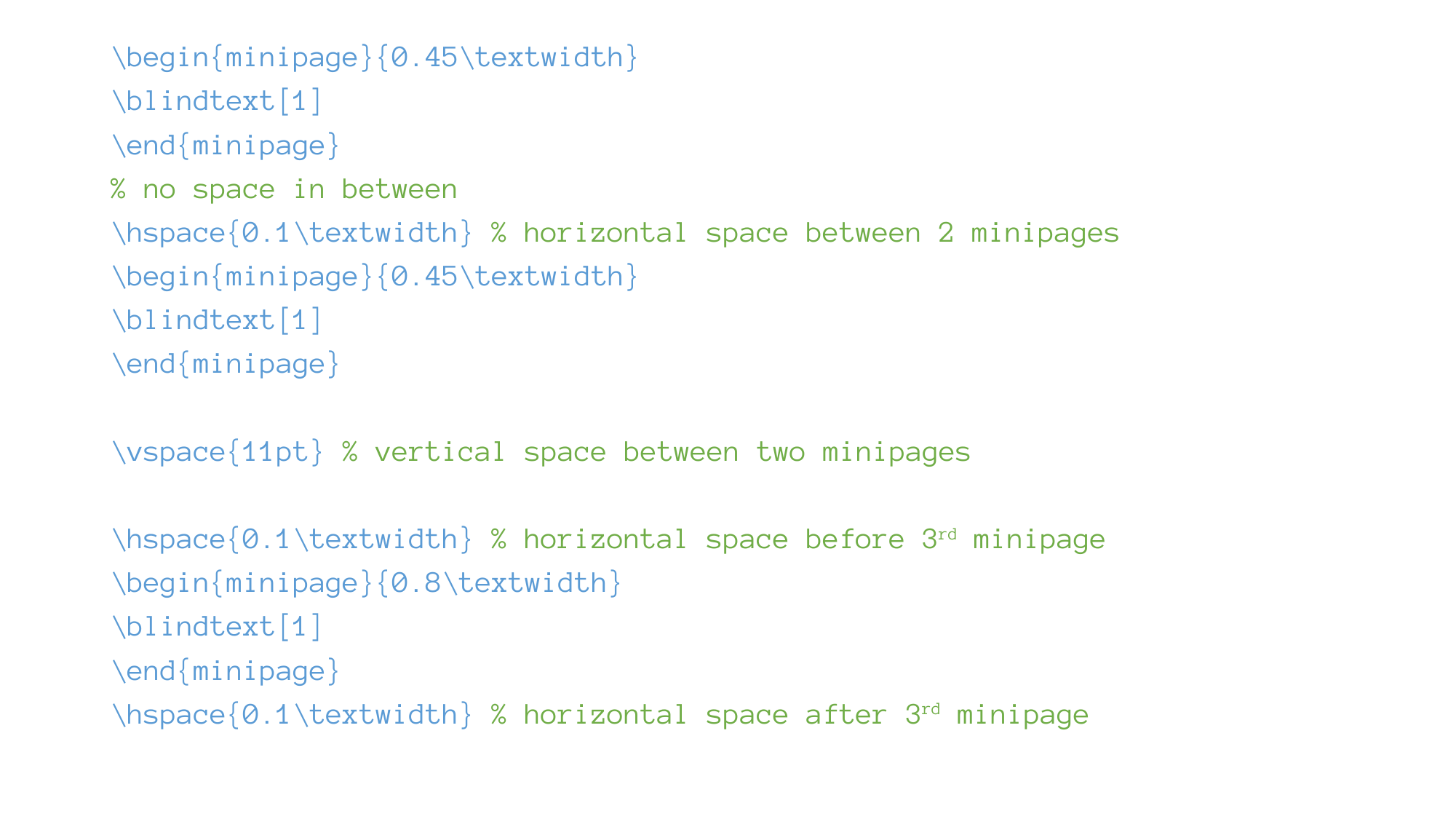

\begin{minipage}{0.45\textwidth}
\blindtext[1]
\end{minipage}
% no space in between
\hspace{0.1\textwidth} % horizontal space between 2 minipages
\begin{minipage}{0.45\textwidth}
\blindtext[1]
\end{minipage}

\vspace{11pt} % vertical space between two minipages

\hspace{0.1\textwidth} % horizontal space before 3rd minipage
\begin{minipage}{0.8\textwidth}
\blindtext[1]
\end{minipage}
\hspace{0.1\textwidth} % horizontal space after 3rd minipage